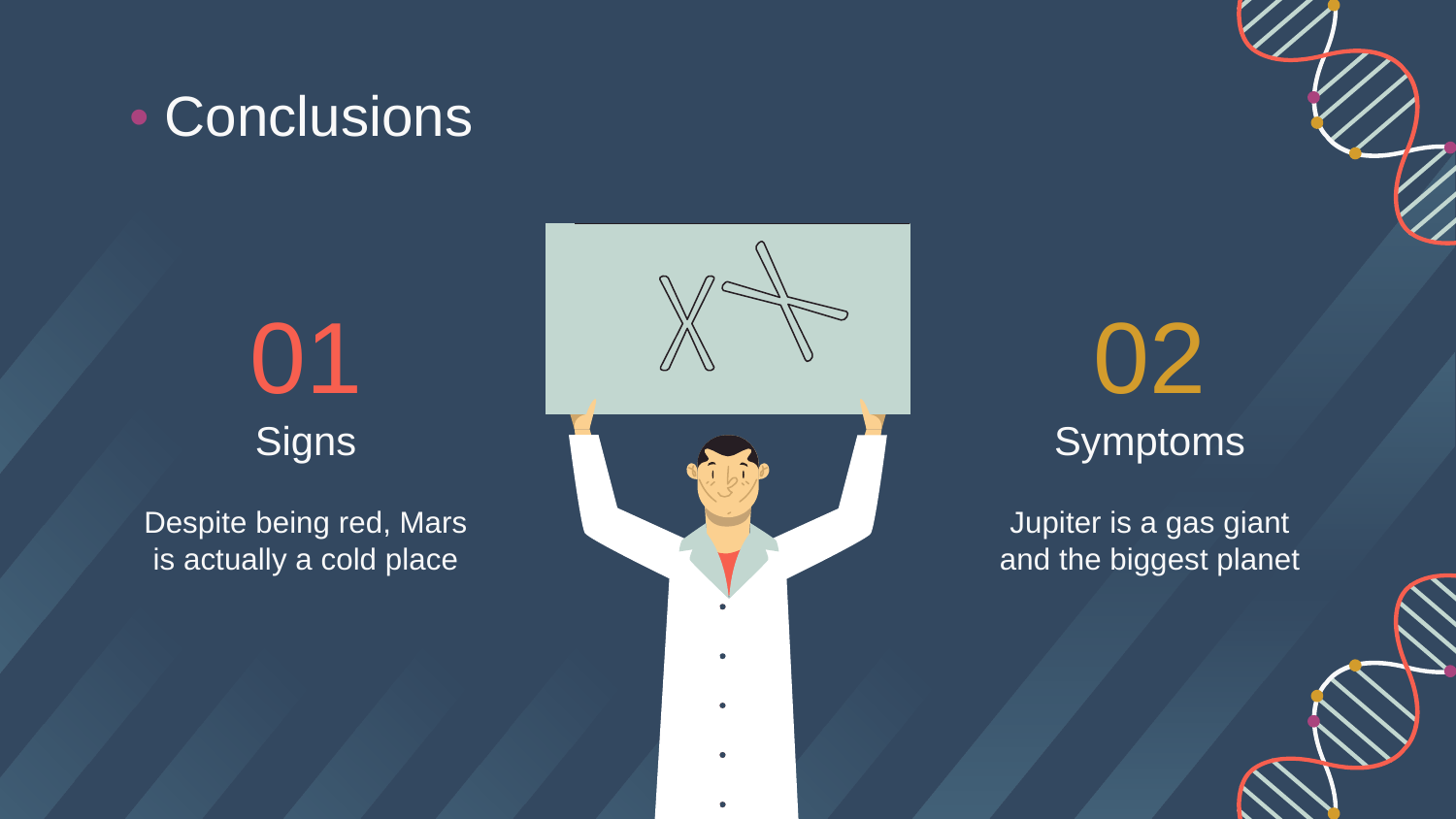

# • Conclusions

01
02
Signs
Symptoms
Despite being red, Mars is actually a cold place
Jupiter is a gas giant and the biggest planet